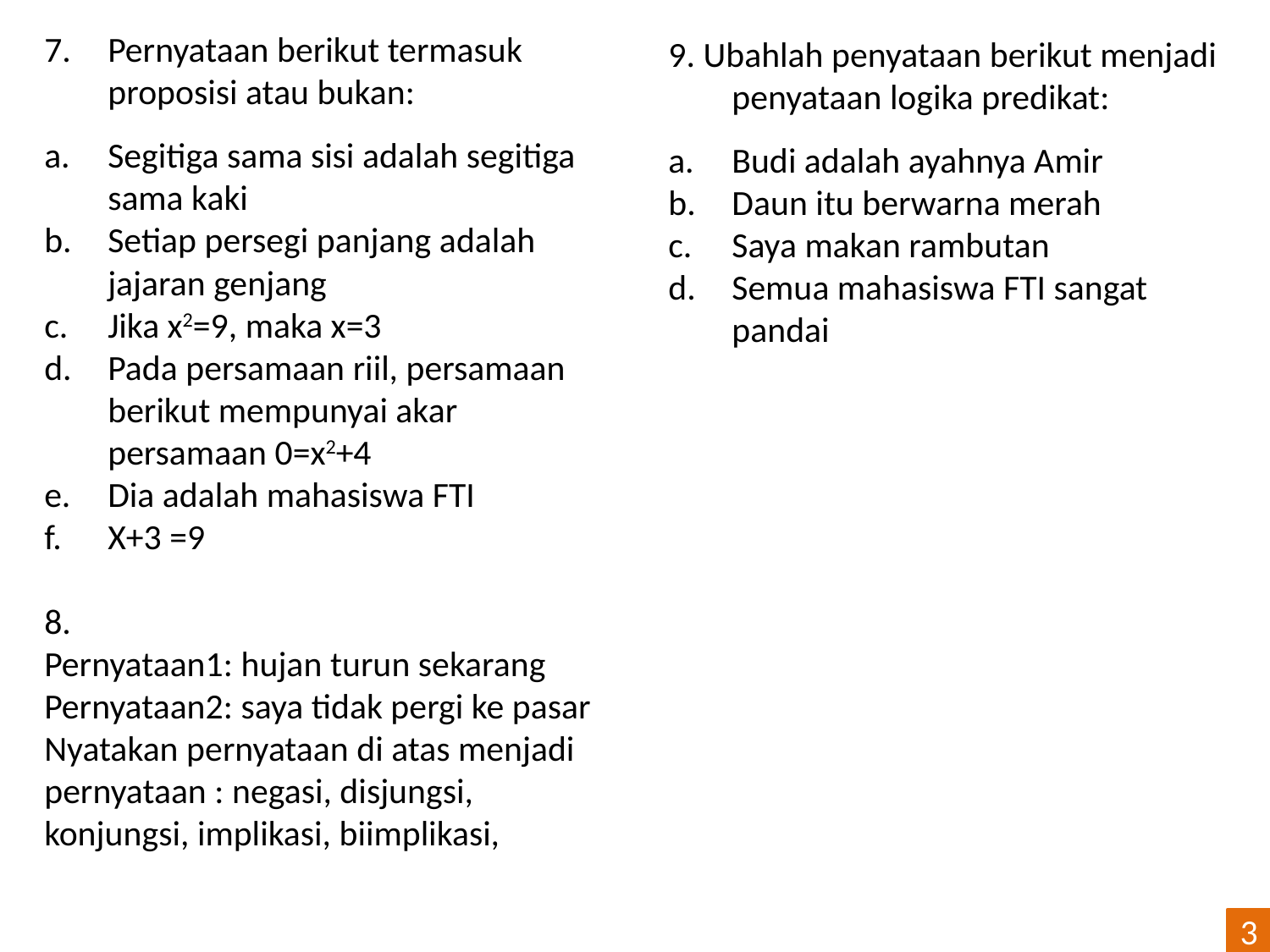

Pernyataan berikut termasuk proposisi atau bukan:
Segitiga sama sisi adalah segitiga sama kaki
Setiap persegi panjang adalah jajaran genjang
Jika x2=9, maka x=3
Pada persamaan riil, persamaan berikut mempunyai akar persamaan 0=x2+4
Dia adalah mahasiswa FTI
X+3 =9
8.
Pernyataan1: hujan turun sekarang
Pernyataan2: saya tidak pergi ke pasar
Nyatakan pernyataan di atas menjadi pernyataan : negasi, disjungsi, konjungsi, implikasi, biimplikasi,
9. Ubahlah penyataan berikut menjadi penyataan logika predikat:
Budi adalah ayahnya Amir
Daun itu berwarna merah
Saya makan rambutan
Semua mahasiswa FTI sangat pandai

3